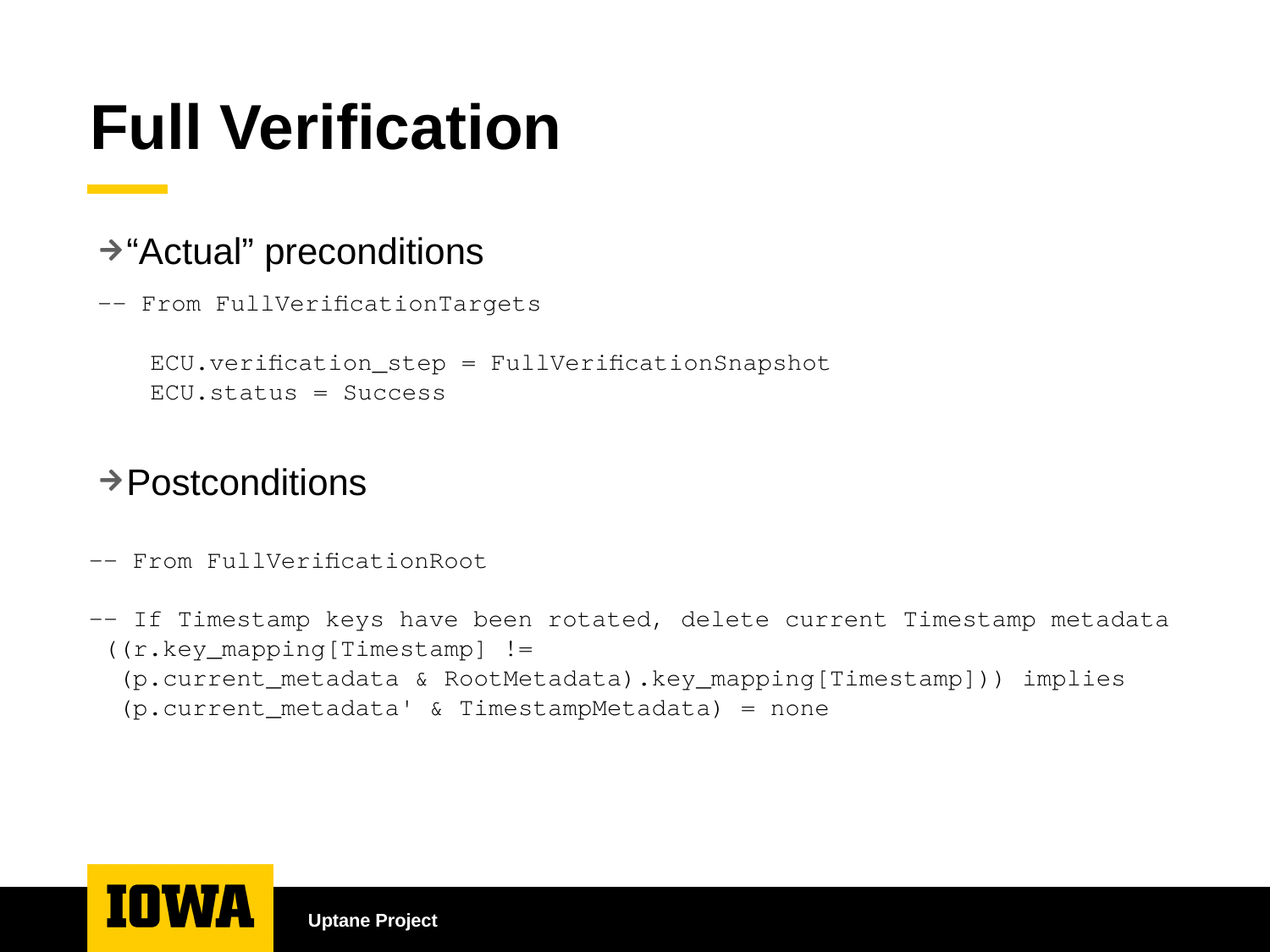

# Full Verification
“Actual” preconditions

Postconditions

     -- From FullVerificationTargets

	ECU.verification_step = FullVerificationSnapshot
	ECU.status = Success
	  -- From FullVerificationRoot

	  -- If Timestamp keys have been rotated, delete current Timestamp metadata
	   ((r.key_mapping[Timestamp] !=
	    (p.current_metadata & RootMetadata).key_mapping[Timestamp])) implies
	    (p.current_metadata' & TimestampMetadata) = none
Uptane Project